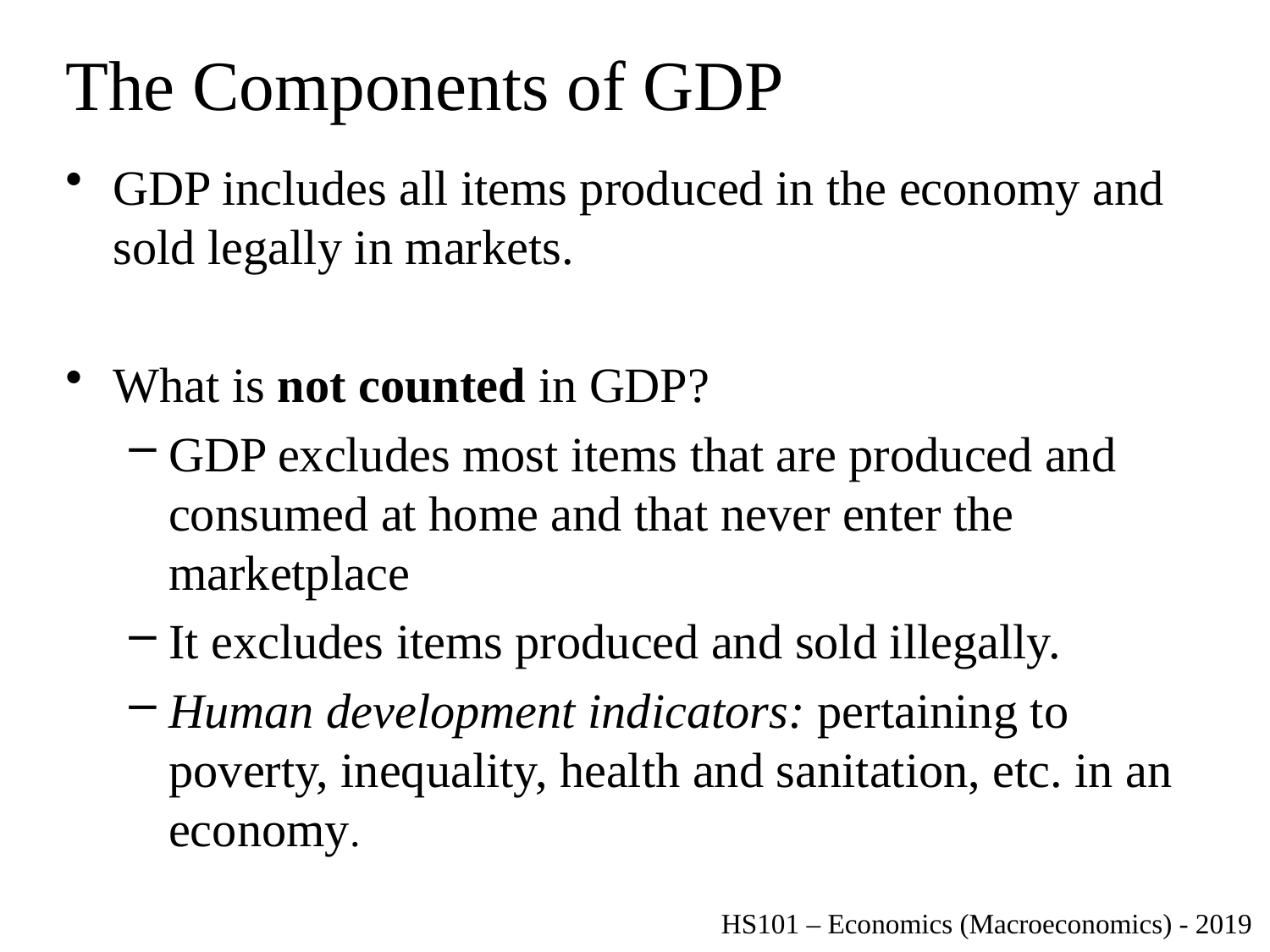

# The Components of GDP
GDP includes all items produced in the economy and sold legally in markets.

What is not counted in GDP?
GDP excludes most items that are produced and consumed at home and that never enter the marketplace
It excludes items produced and sold illegally.
Human development indicators: pertaining to poverty, inequality, health and sanitation, etc. in an economy.
HS101 – Economics (Macroeconomics) - 2019